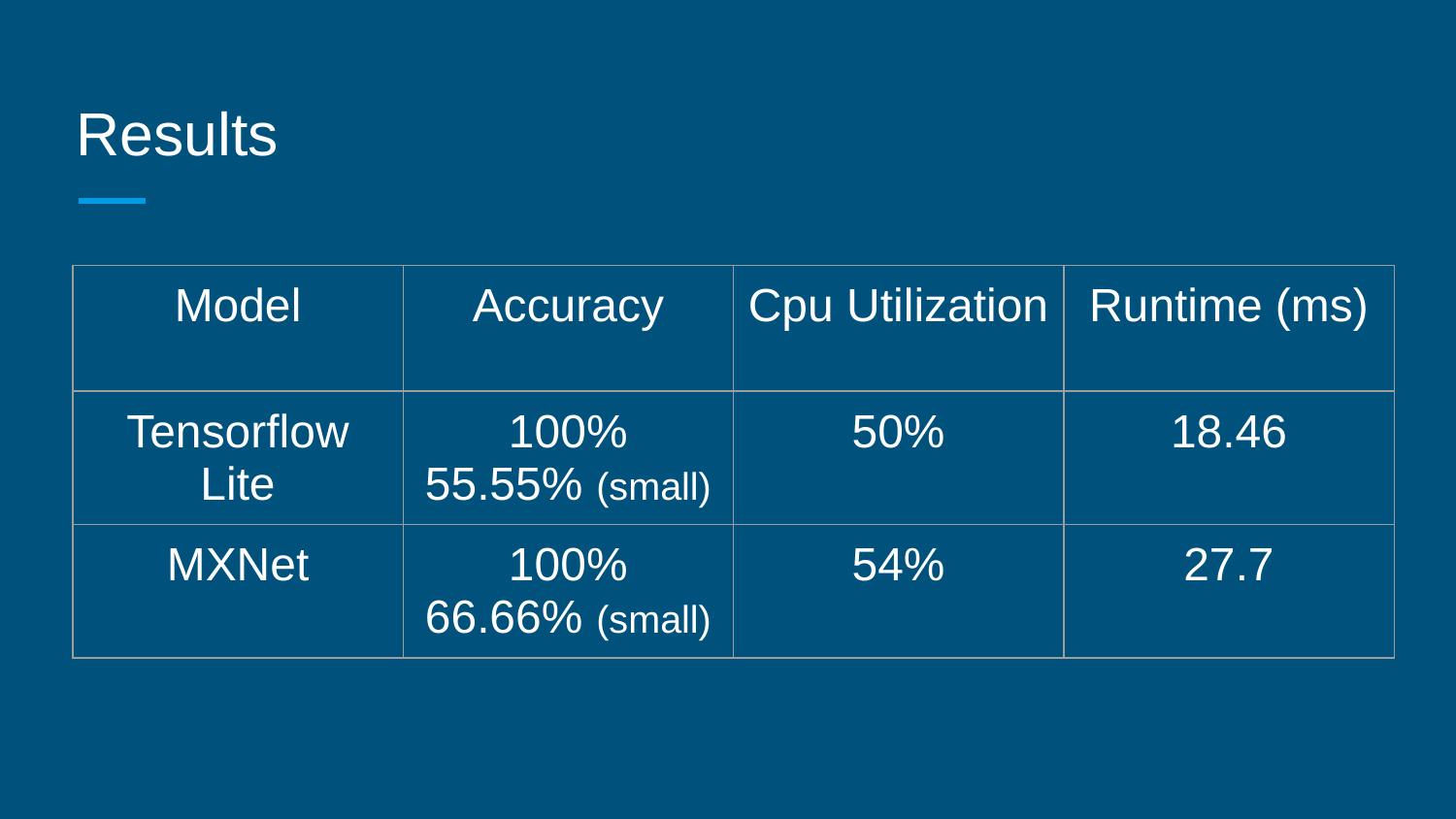

# Results
| Model | Accuracy | Cpu Utilization | Runtime (ms) |
| --- | --- | --- | --- |
| Tensorflow Lite | 100% 55.55% (small) | 50% | 18.46 |
| MXNet | 100% 66.66% (small) | 54% | 27.7 |